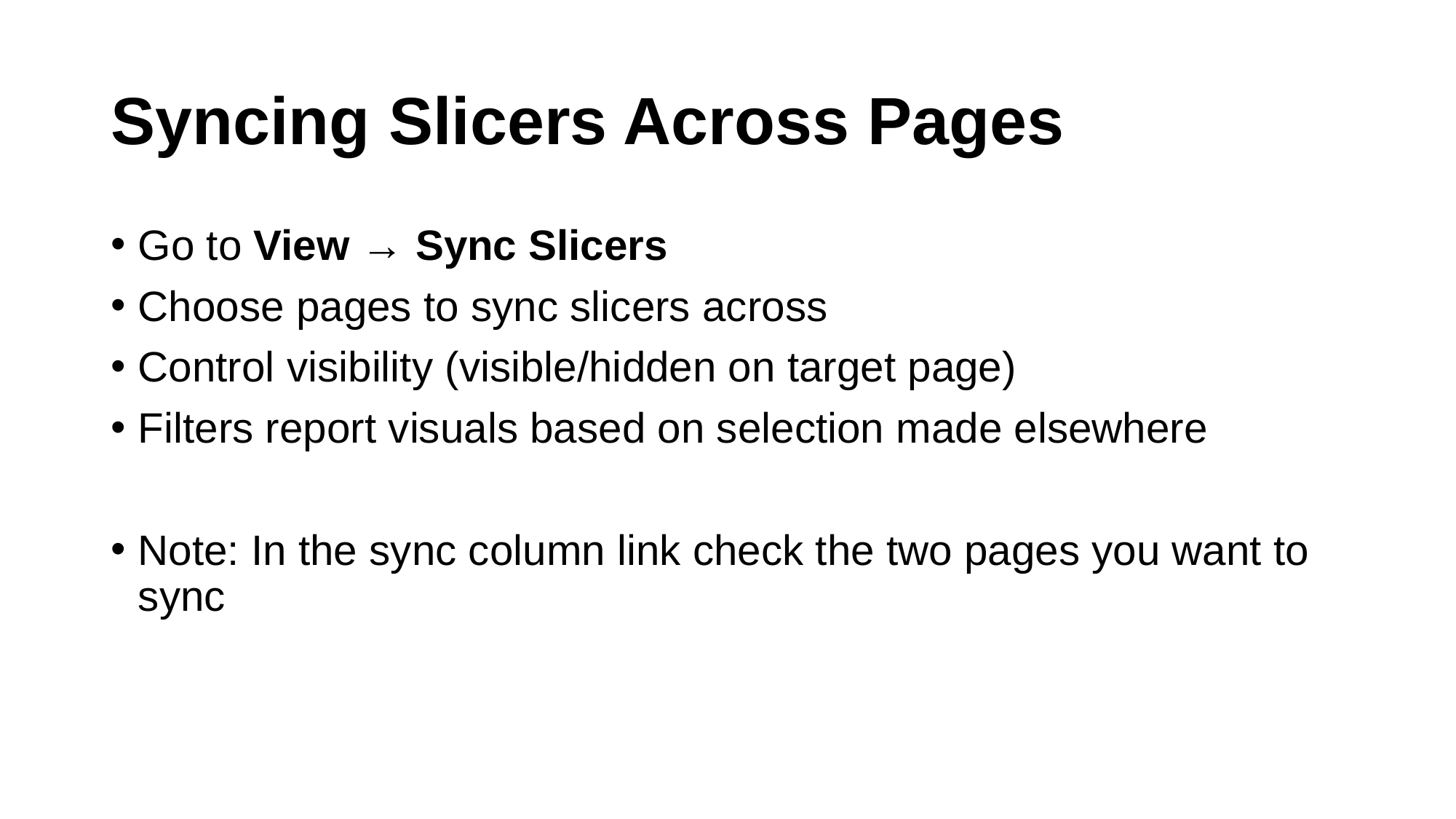

# Syncing Slicers Across Pages
Go to View → Sync Slicers
Choose pages to sync slicers across
Control visibility (visible/hidden on target page)
Filters report visuals based on selection made elsewhere

Note: In the sync column link check the two pages you want to sync